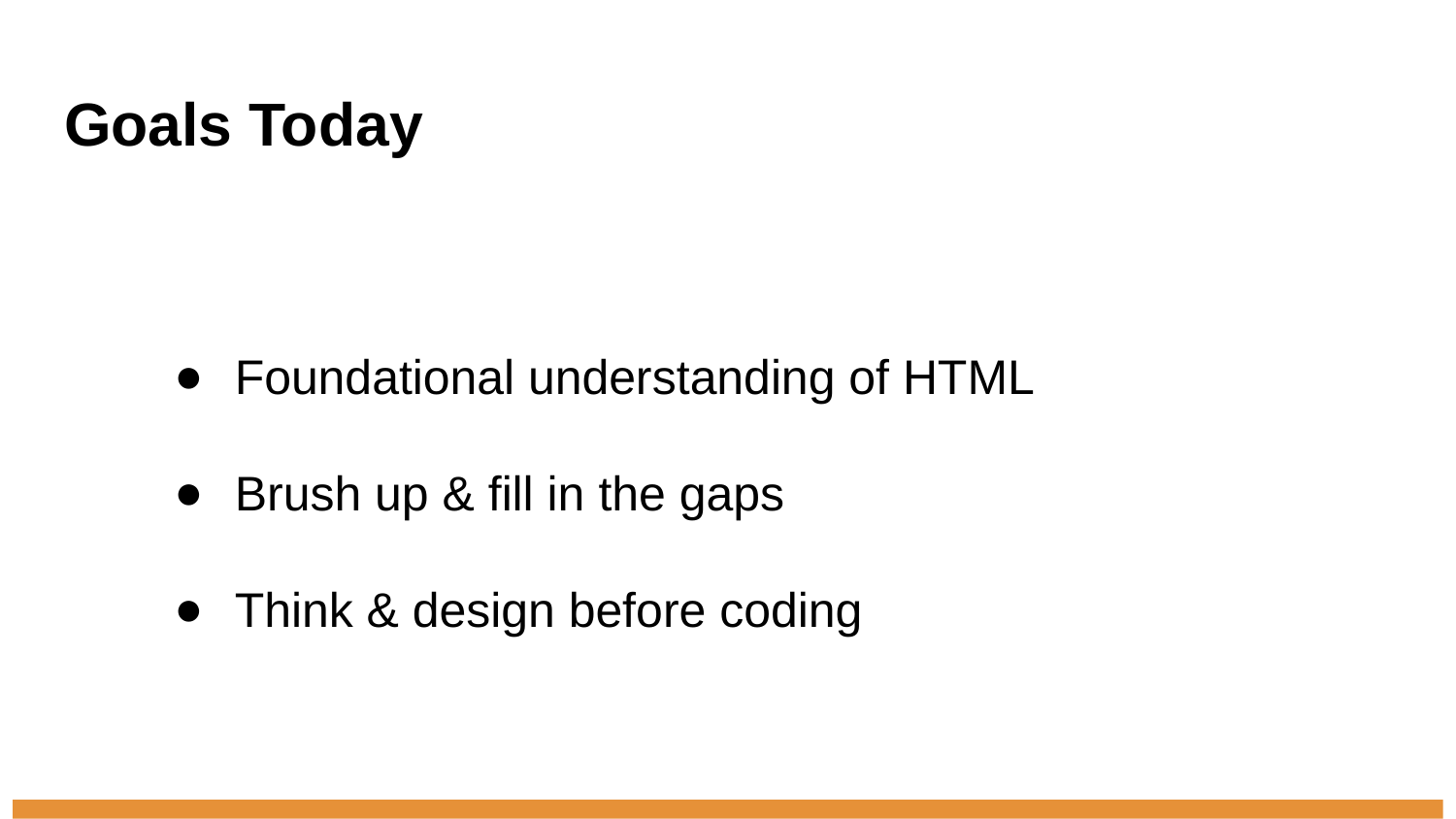

# Goals Today
Foundational understanding of HTML
Brush up & fill in the gaps
Think & design before coding